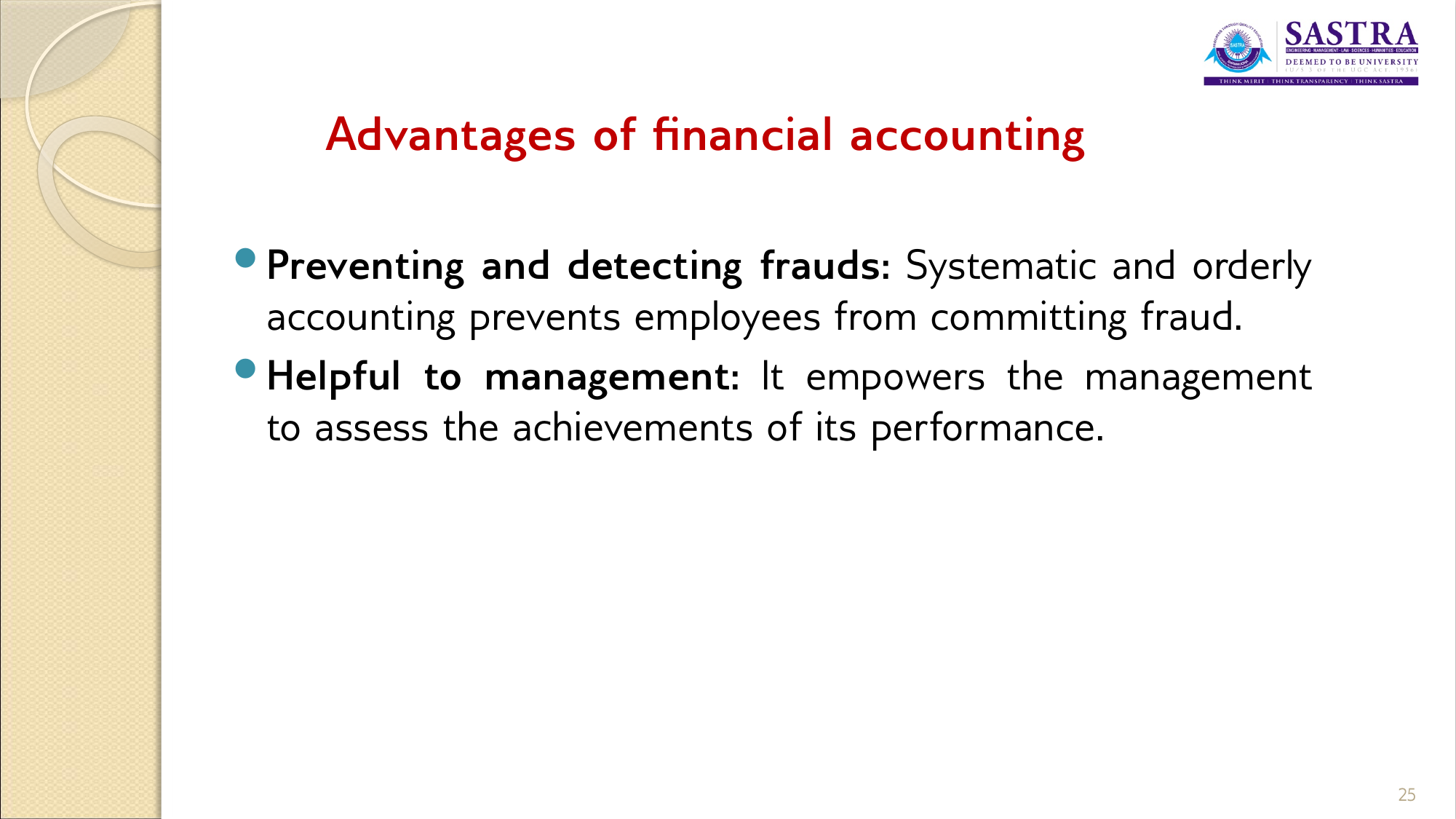

# Advantages of financial accounting
Preventing and detecting frauds: Systematic and orderly accounting prevents employees from committing fraud.
Helpful to management: It empowers the management to assess the achievements of its performance.

25